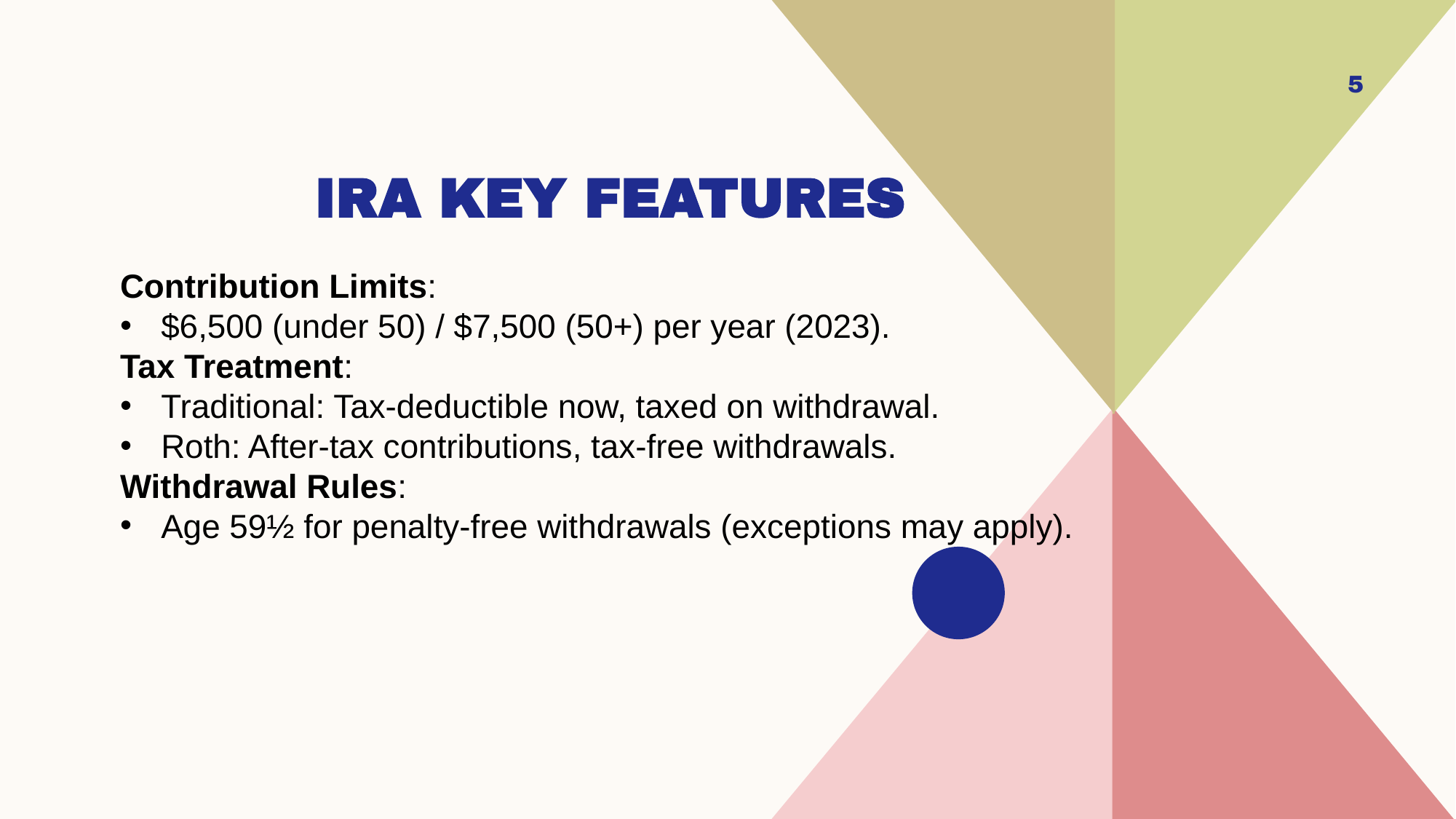

5
# IRA Key Features
Contribution Limits:
$6,500 (under 50) / $7,500 (50+) per year (2023).
Tax Treatment:
Traditional: Tax-deductible now, taxed on withdrawal.
Roth: After-tax contributions, tax-free withdrawals.
Withdrawal Rules:
Age 59½ for penalty-free withdrawals (exceptions may apply).